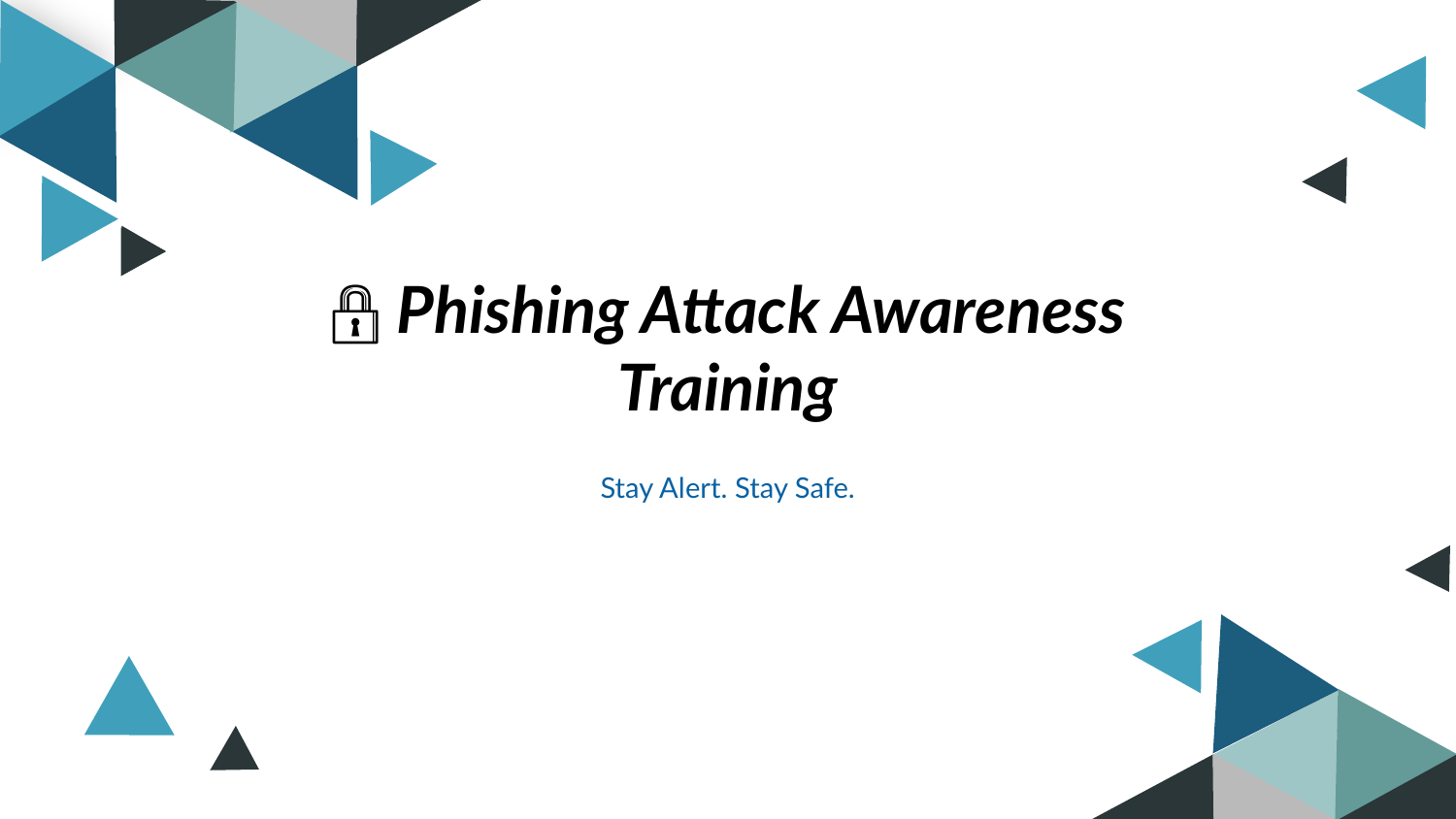

# 🔒 Phishing Attack Awareness Training
Stay Alert. Stay Safe.